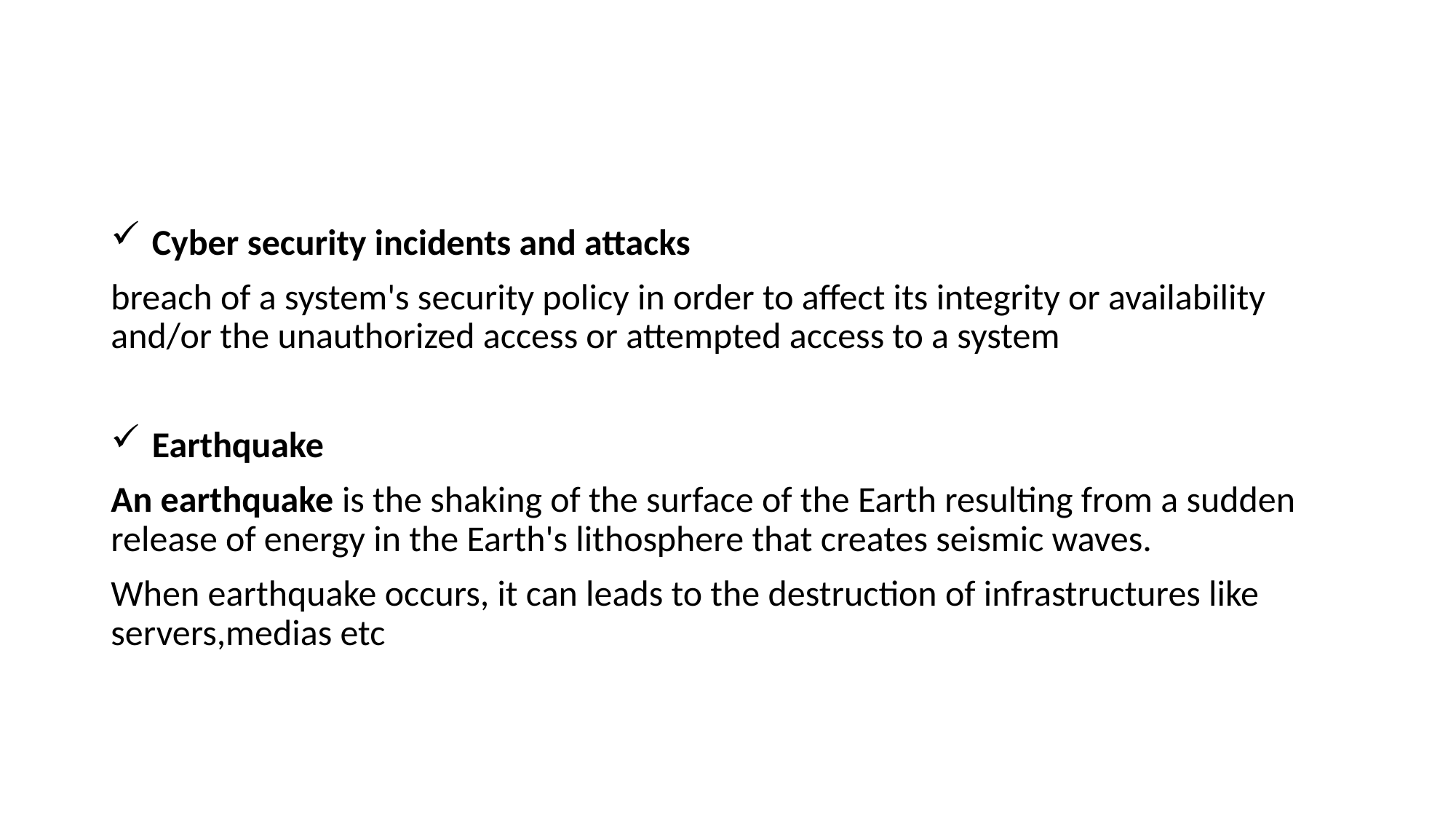

#
Cyber security incidents and attacks
breach of a system's security policy in order to affect its integrity or availability and/or the unauthorized access or attempted access to a system

Earthquake
An earthquake is the shaking of the surface of the Earth resulting from a sudden release of energy in the Earth's lithosphere that creates seismic waves.
When earthquake occurs, it can leads to the destruction of infrastructures like servers,medias etc